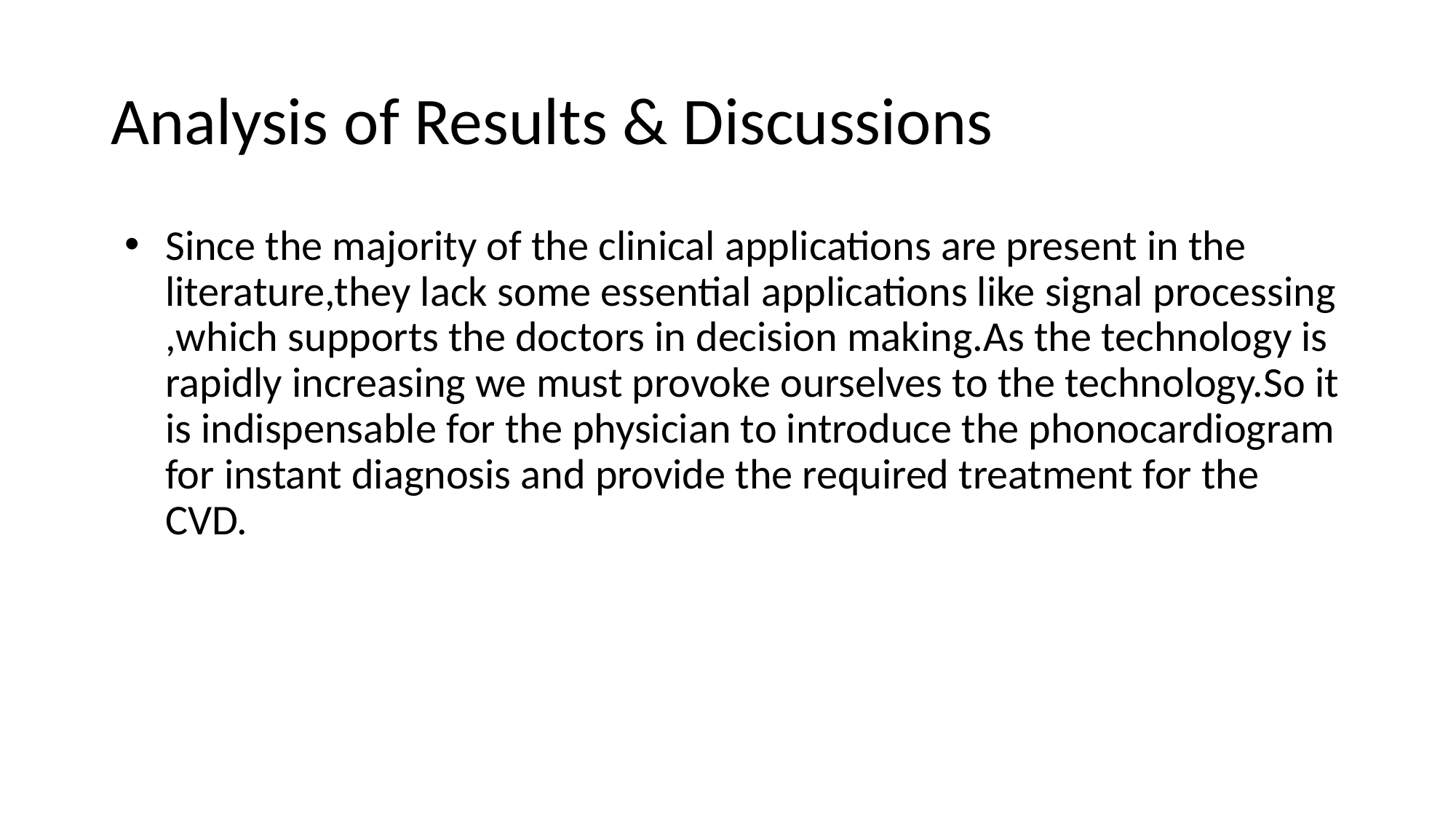

# Analysis of Results & Discussions
Since the majority of the clinical applications are present in the literature,they lack some essential applications like signal processing ,which supports the doctors in decision making.As the technology is rapidly increasing we must provoke ourselves to the technology.So it is indispensable for the physician to introduce the phonocardiogram for instant diagnosis and provide the required treatment for the CVD.